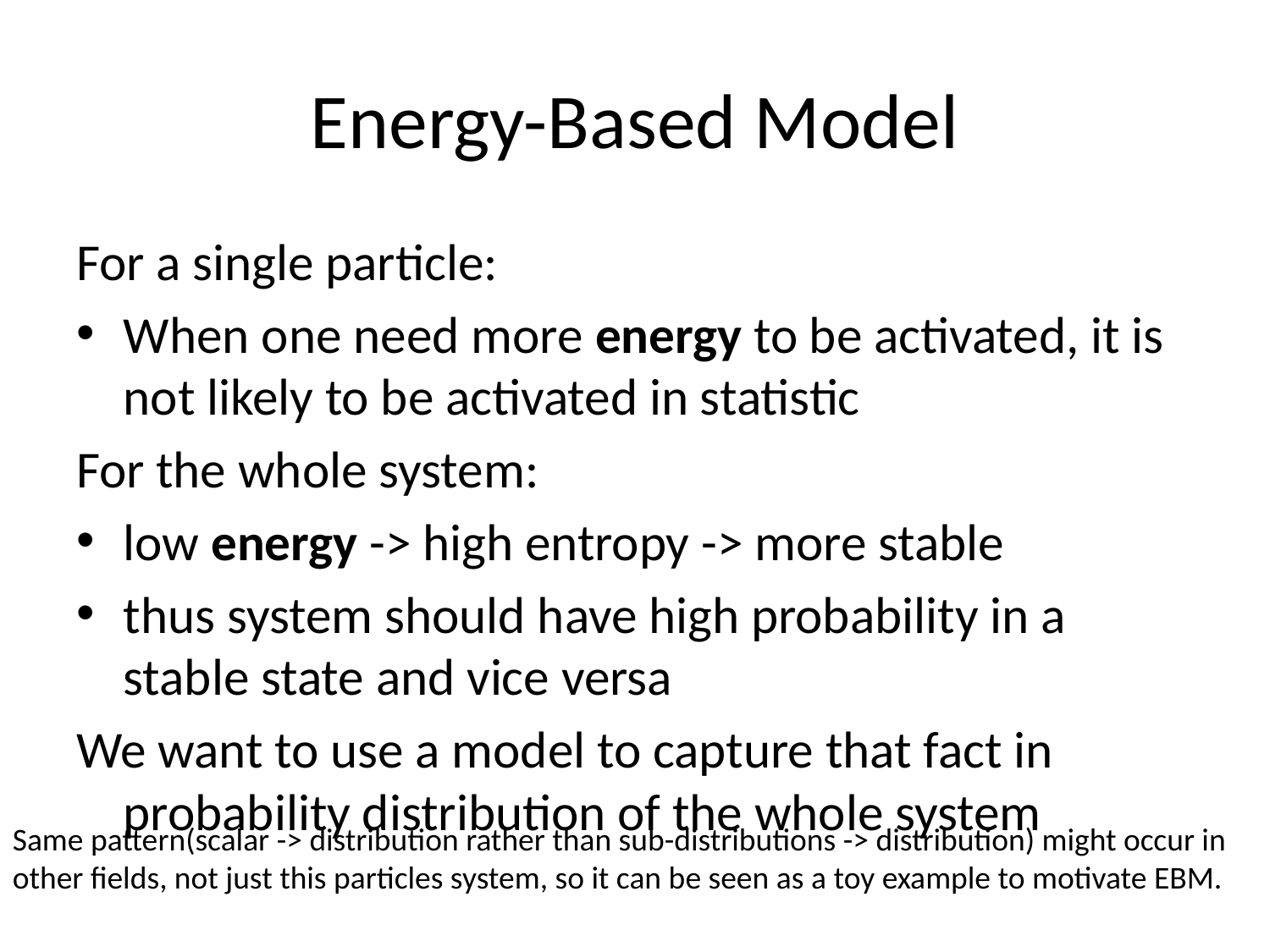

# Energy-Based Model
For a single particle:
When one need more energy to be activated, it is not likely to be activated in statistic
For the whole system:
low energy -> high entropy -> more stable
thus system should have high probability in a stable state and vice versa
We want to use a model to capture that fact in probability distribution of the whole system
Same pattern(scalar -> distribution rather than sub-distributions -> distribution) might occur in other fields, not just this particles system, so it can be seen as a toy example to motivate EBM.